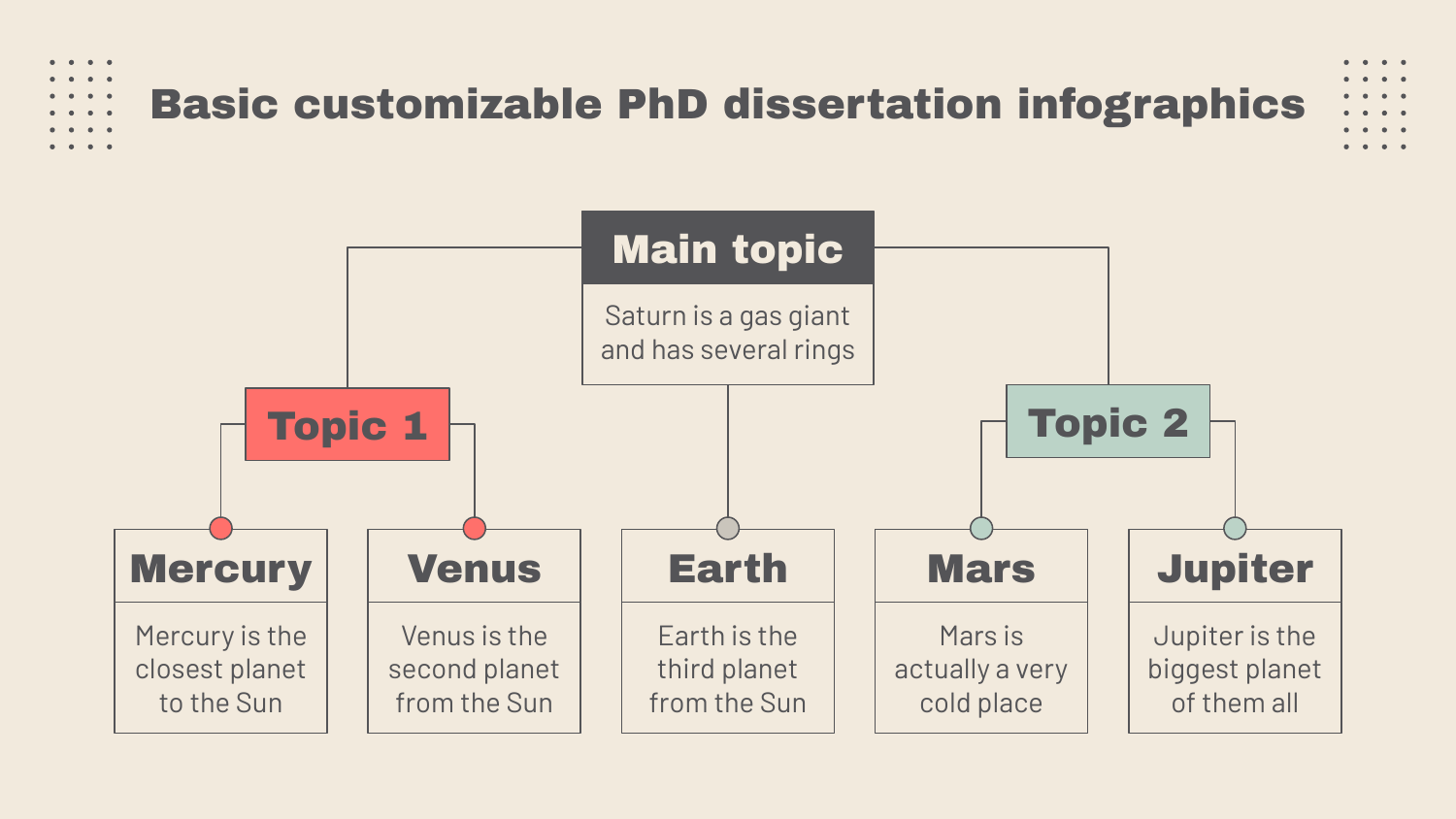

# Basic customizable PhD dissertation infographics
Main topic
Saturn is a gas giant and has several rings
Topic 2
Topic 1

Mercury
Mercury is the closest planet to the Sun
Venus
Venus is the second planet from the Sun
Earth
Earth is the third planet from the Sun
Mars
Mars is actually a very cold place
Jupiter
Jupiter is the biggest planet of them all